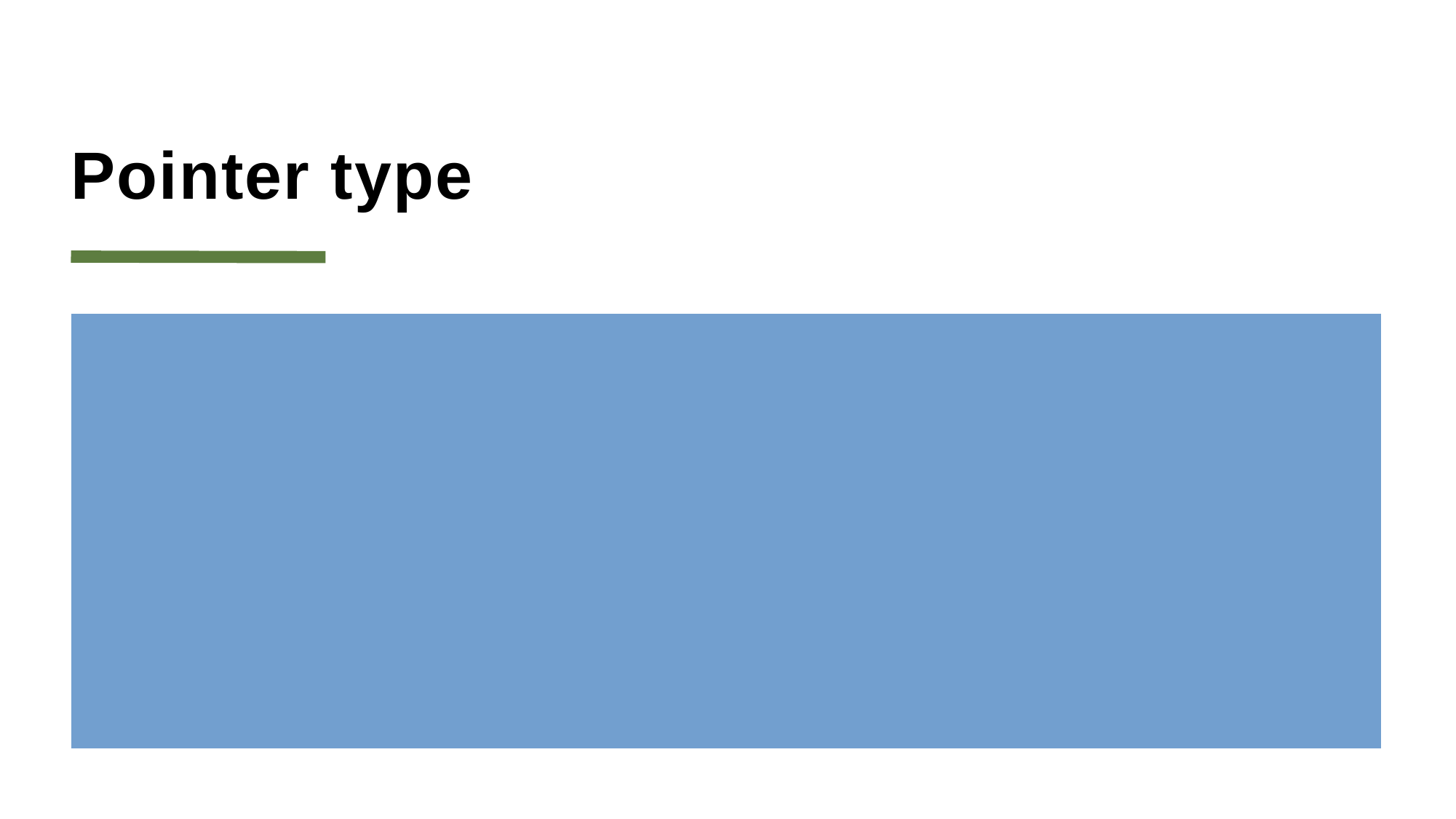

# Pointer type
X* y , Here *indicates it is a pointer and X is  the data type and y is name of the variable.
key things
Creation of pointer.
The pointer will point to some variable.
Operate the pointer
Are we operating on the pointer
Are we operating on what the pointer points to.